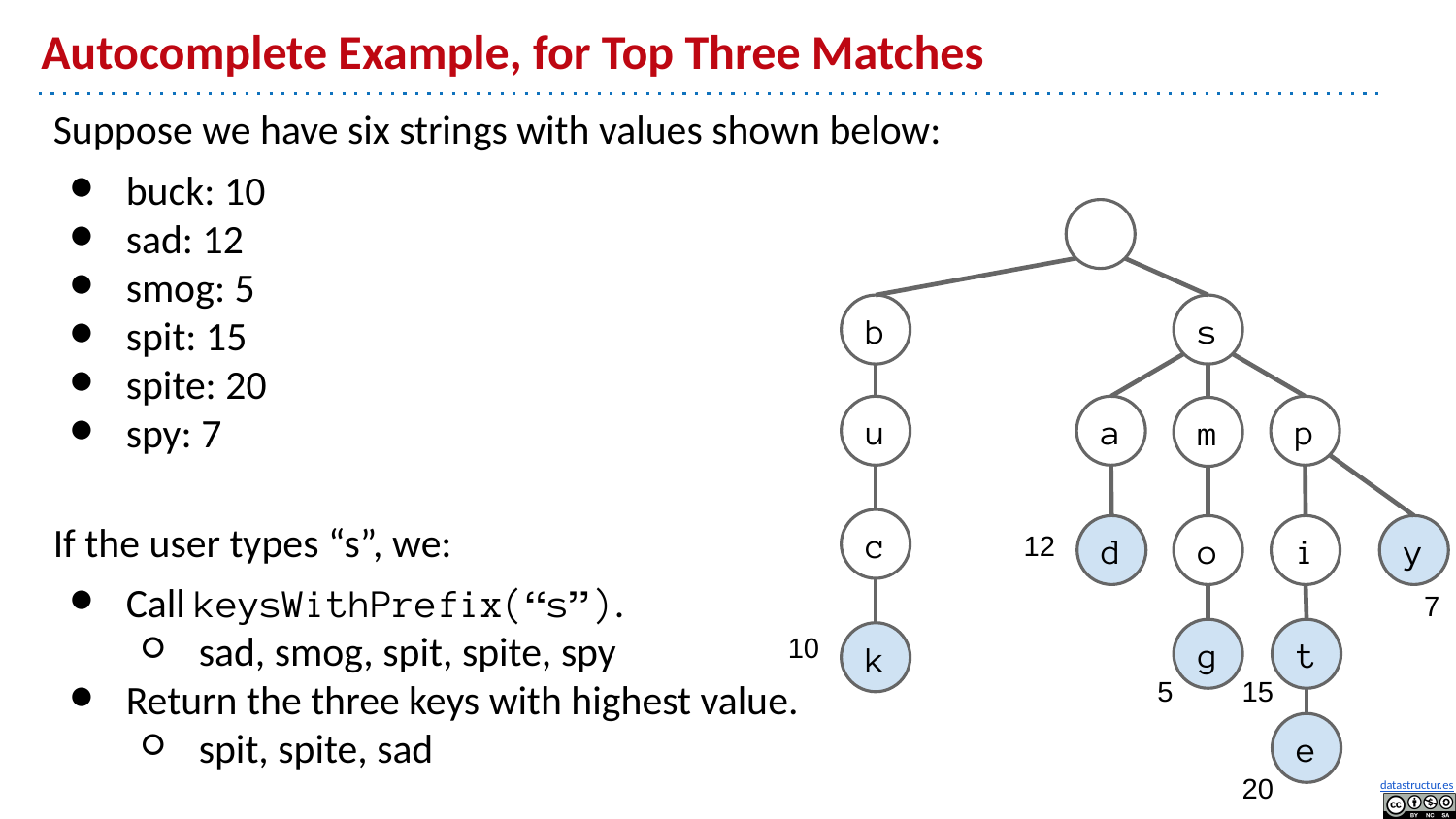

# Autocomplete Example, for Top Three Matches

Suppose we have six strings with values shown below:
buck: 10
sad: 12
smog: 5
spit: 15
spite: 20
spy: 7
If the user types “s”, we:
Call keysWithPrefix(“s”).
sad, smog, spit, spite, spy
Return the three keys with highest value.
spit, spite, sad

s
b
a
p
u
m
c
12
i
d
o
y
7
10
g
t
k
5
15
e
20